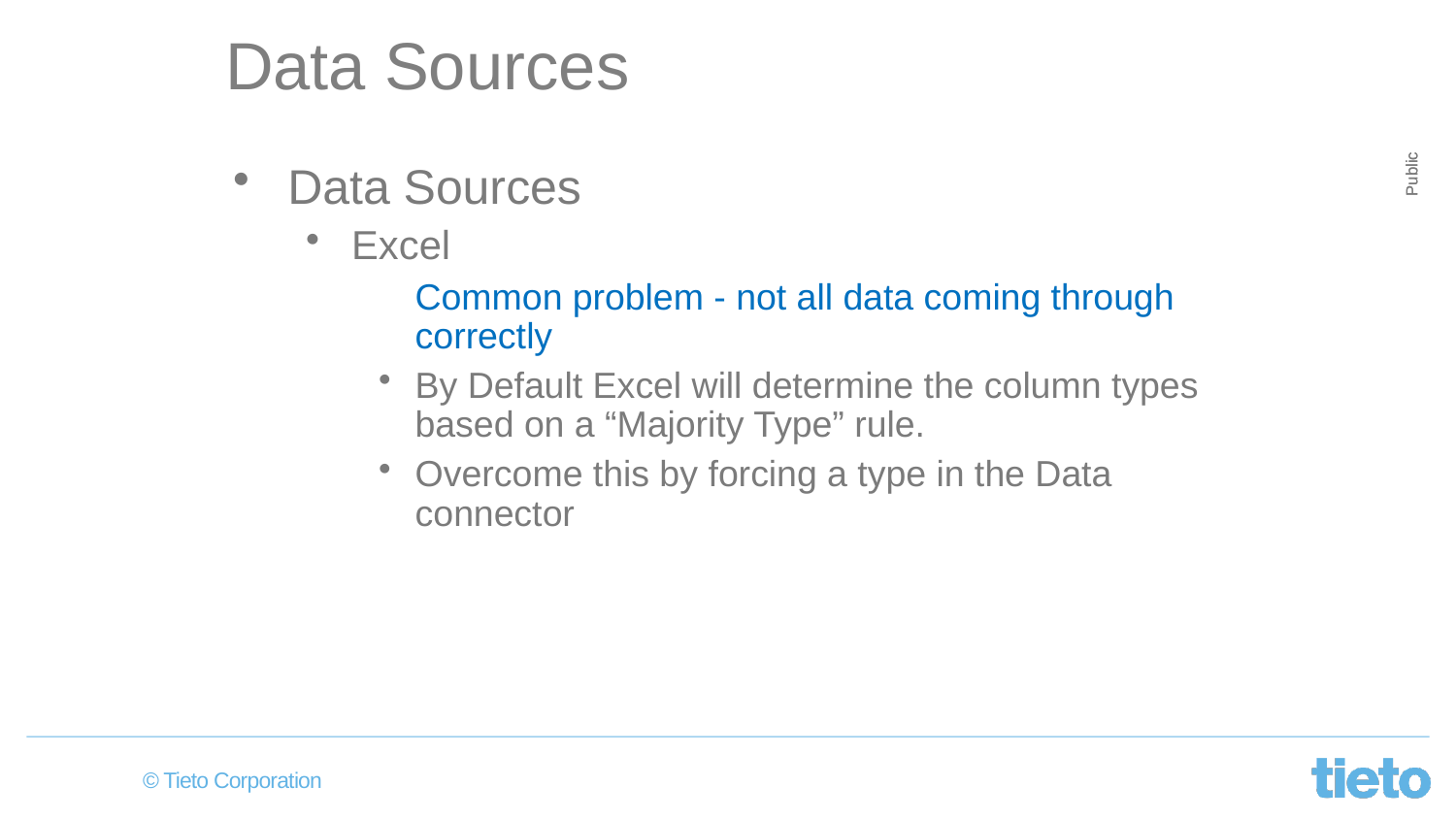

Data Sources
Data Sources
Excel
	Common problem - not all data coming through correctly
By Default Excel will determine the column types based on a “Majority Type” rule.
Overcome this by forcing a type in the Data connector